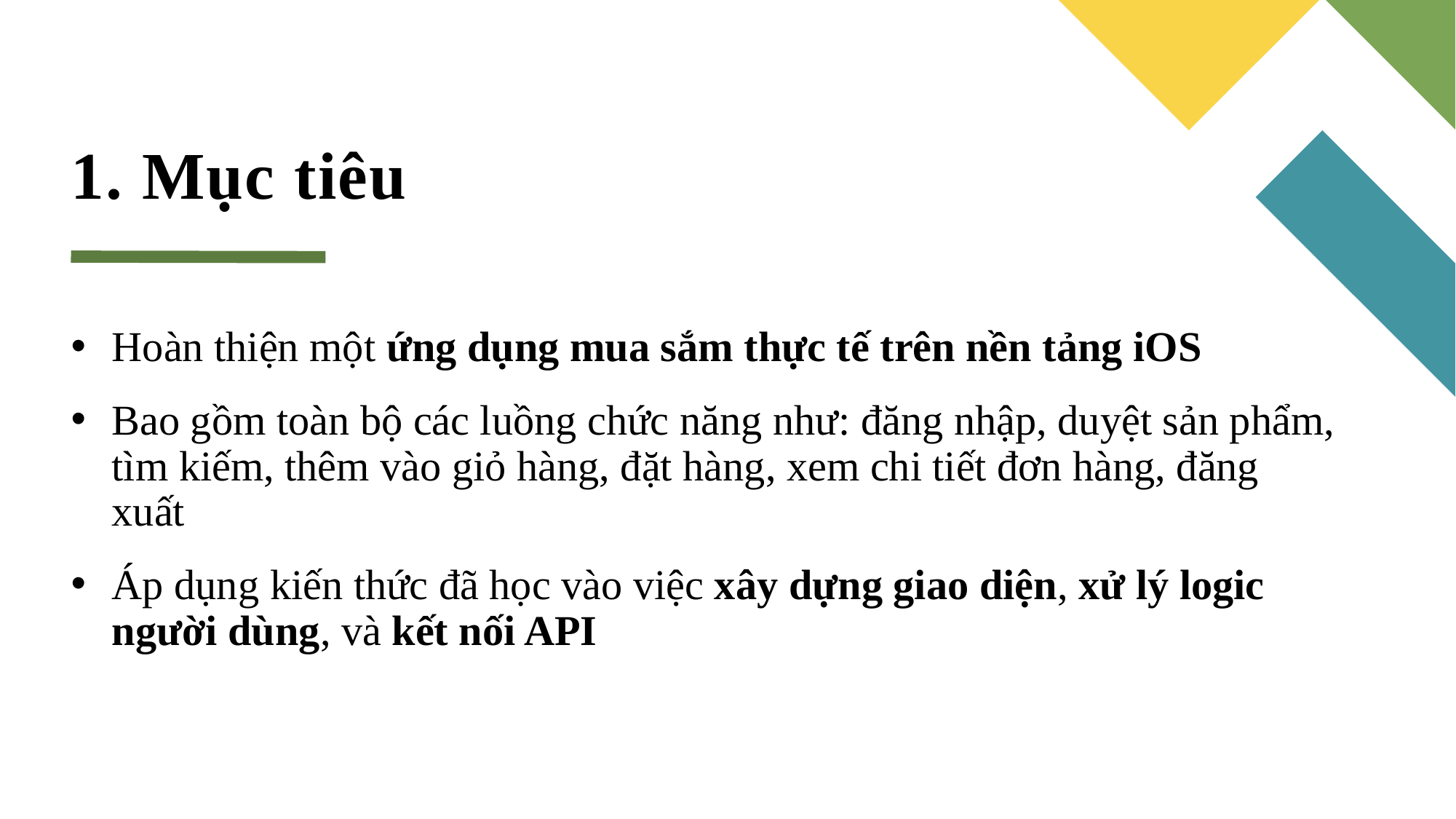

# 1. Mục tiêu
Hoàn thiện một ứng dụng mua sắm thực tế trên nền tảng iOS
Bao gồm toàn bộ các luồng chức năng như: đăng nhập, duyệt sản phẩm, tìm kiếm, thêm vào giỏ hàng, đặt hàng, xem chi tiết đơn hàng, đăng xuất
Áp dụng kiến thức đã học vào việc xây dựng giao diện, xử lý logic người dùng, và kết nối API